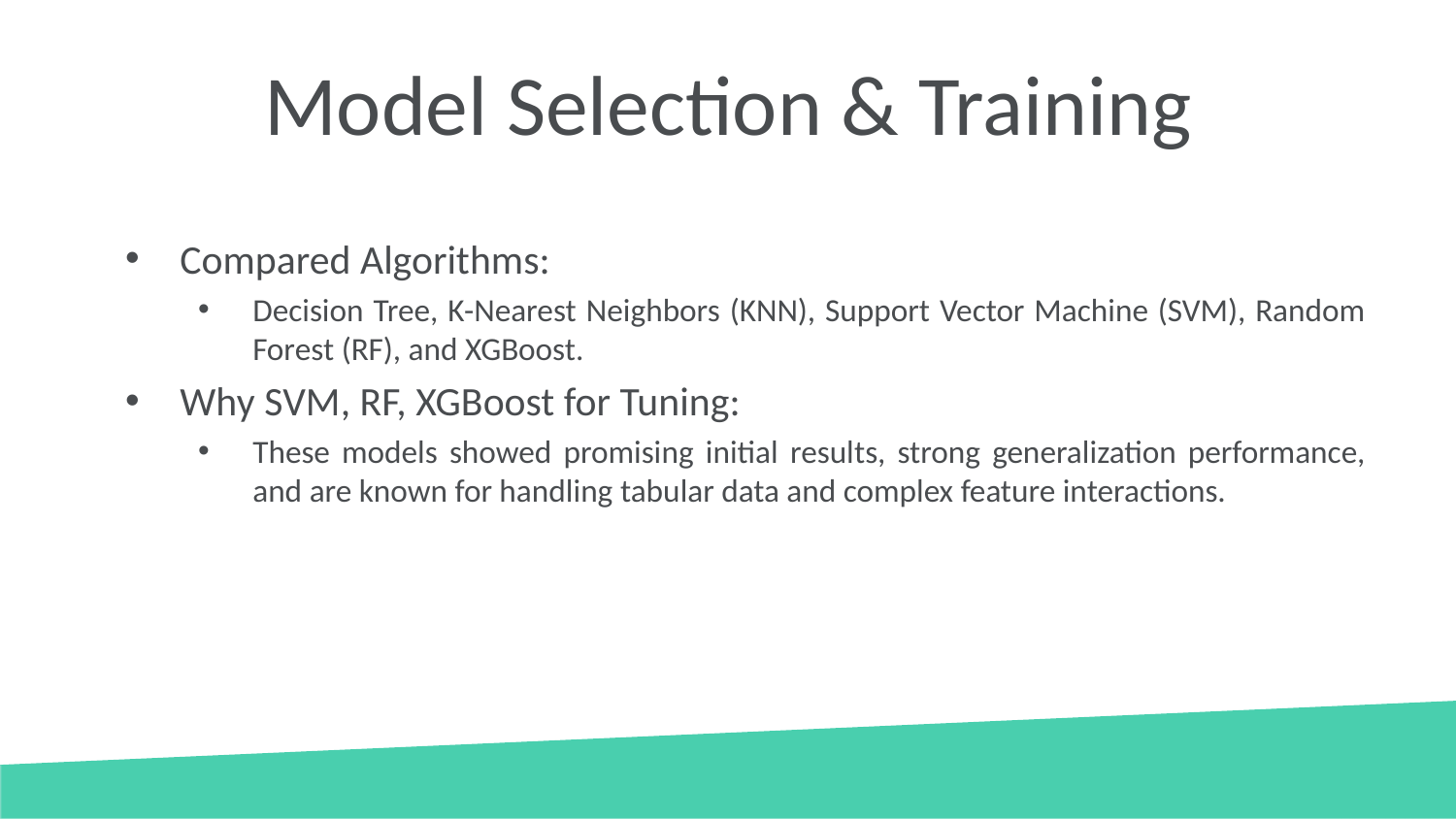

# Model Selection & Training
Compared Algorithms:
Decision Tree, K-Nearest Neighbors (KNN), Support Vector Machine (SVM), Random Forest (RF), and XGBoost.
Why SVM, RF, XGBoost for Tuning:
These models showed promising initial results, strong generalization performance, and are known for handling tabular data and complex feature interactions.